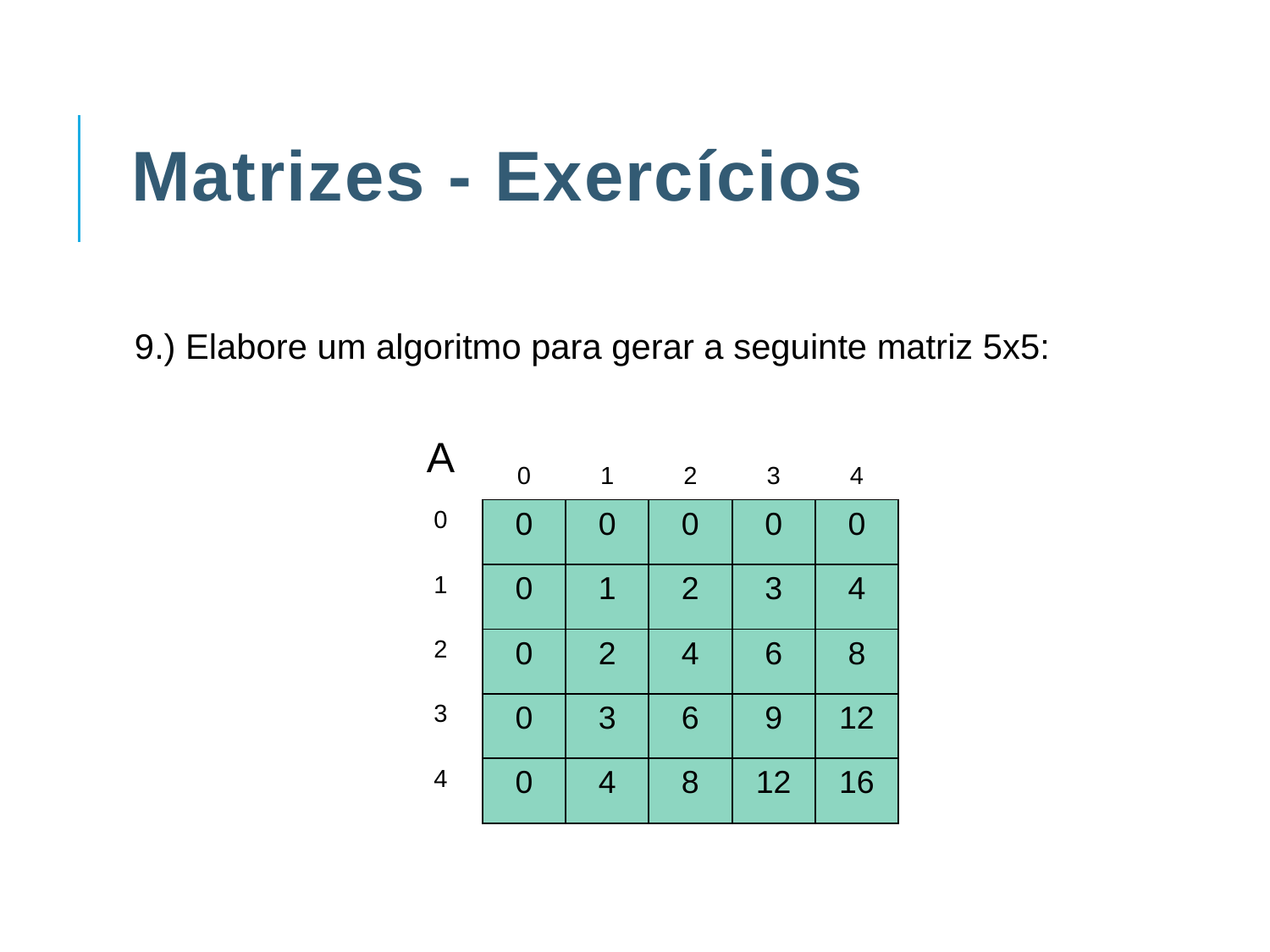

# Matrizes - Exercícios
9.) Elabore um algoritmo para gerar a seguinte matriz 5x5:
| A | 0 | 1 | 2 | 3 | 4 |
| --- | --- | --- | --- | --- | --- |
| 0 | 0 | 0 | 0 | 0 | 0 |
| 1 | 0 | 1 | 2 | 3 | 4 |
| 2 | 0 | 2 | 4 | 6 | 8 |
| 3 | 0 | 3 | 6 | 9 | 12 |
| 4 | 0 | 4 | 8 | 12 | 16 |